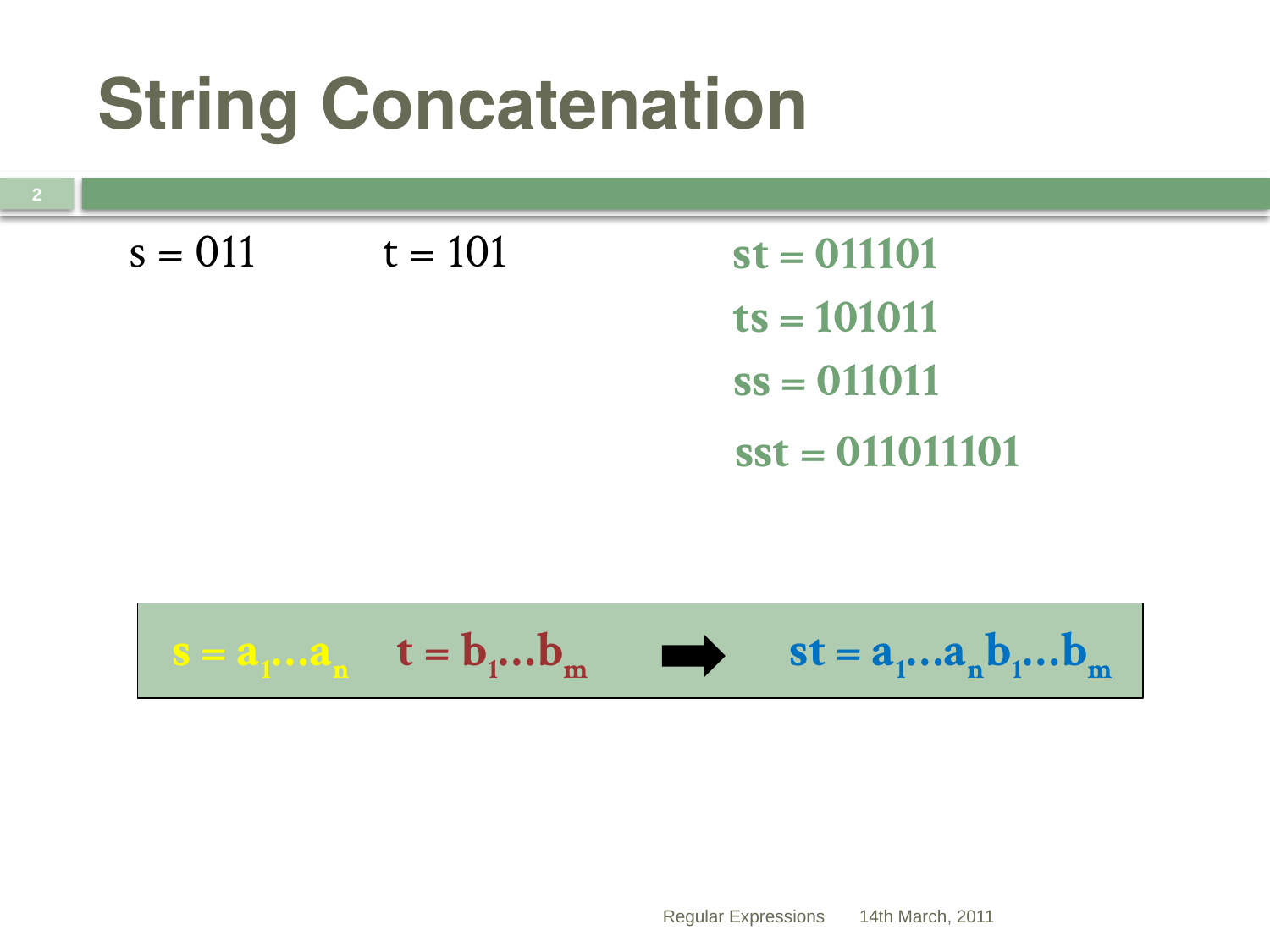

# String Concatenation
2
s = 011	t = 101
st = 011101
ts = 101011
ss = 011011
sst = 011011101

s = a1…an
st = a1…anb1…bm
t = b1…bm

Regular Expressions
14th March, 2011